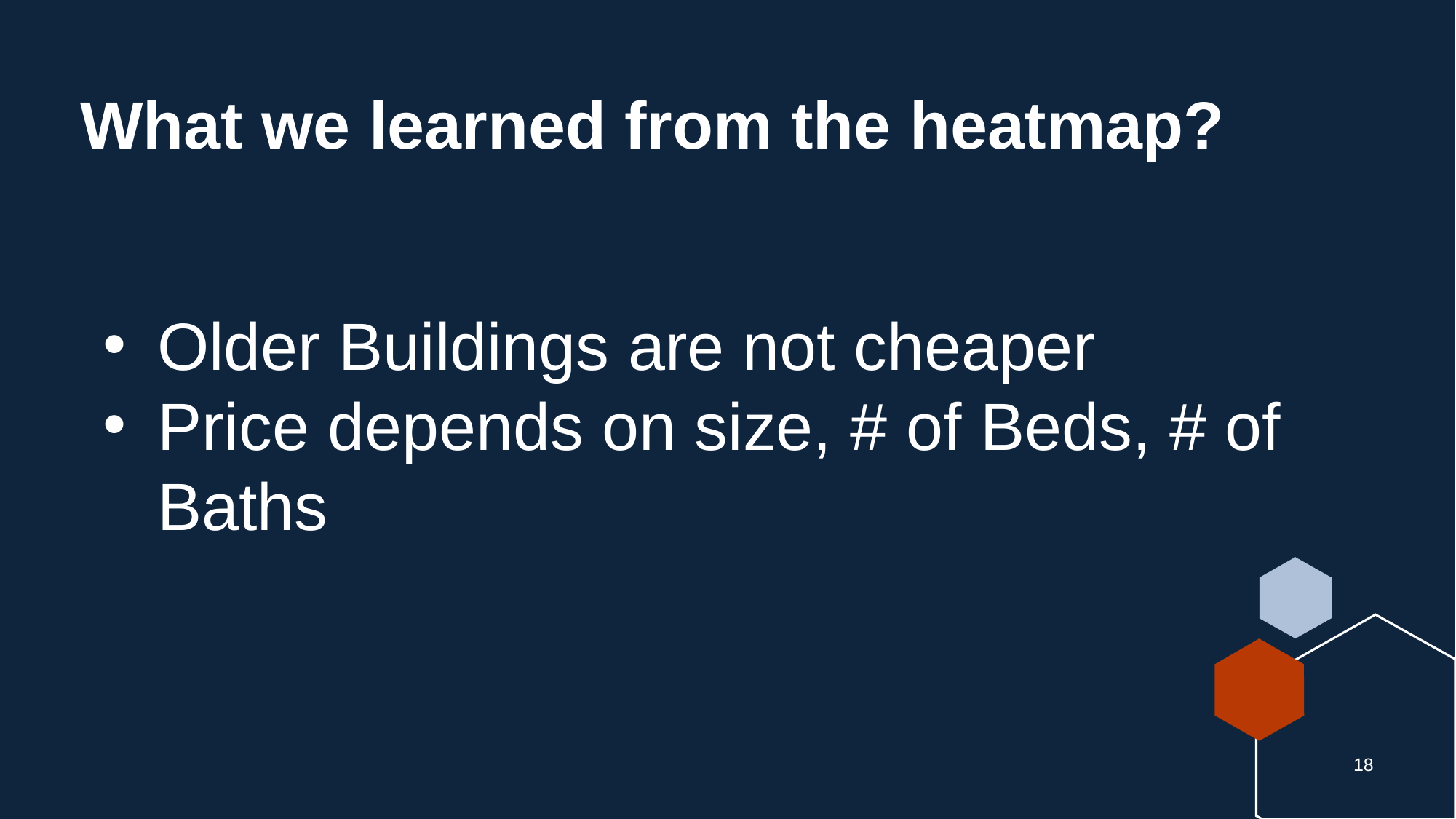

# What we learned from the heatmap?
Older Buildings are not cheaper
Price depends on size, # of Beds, # of Baths
18